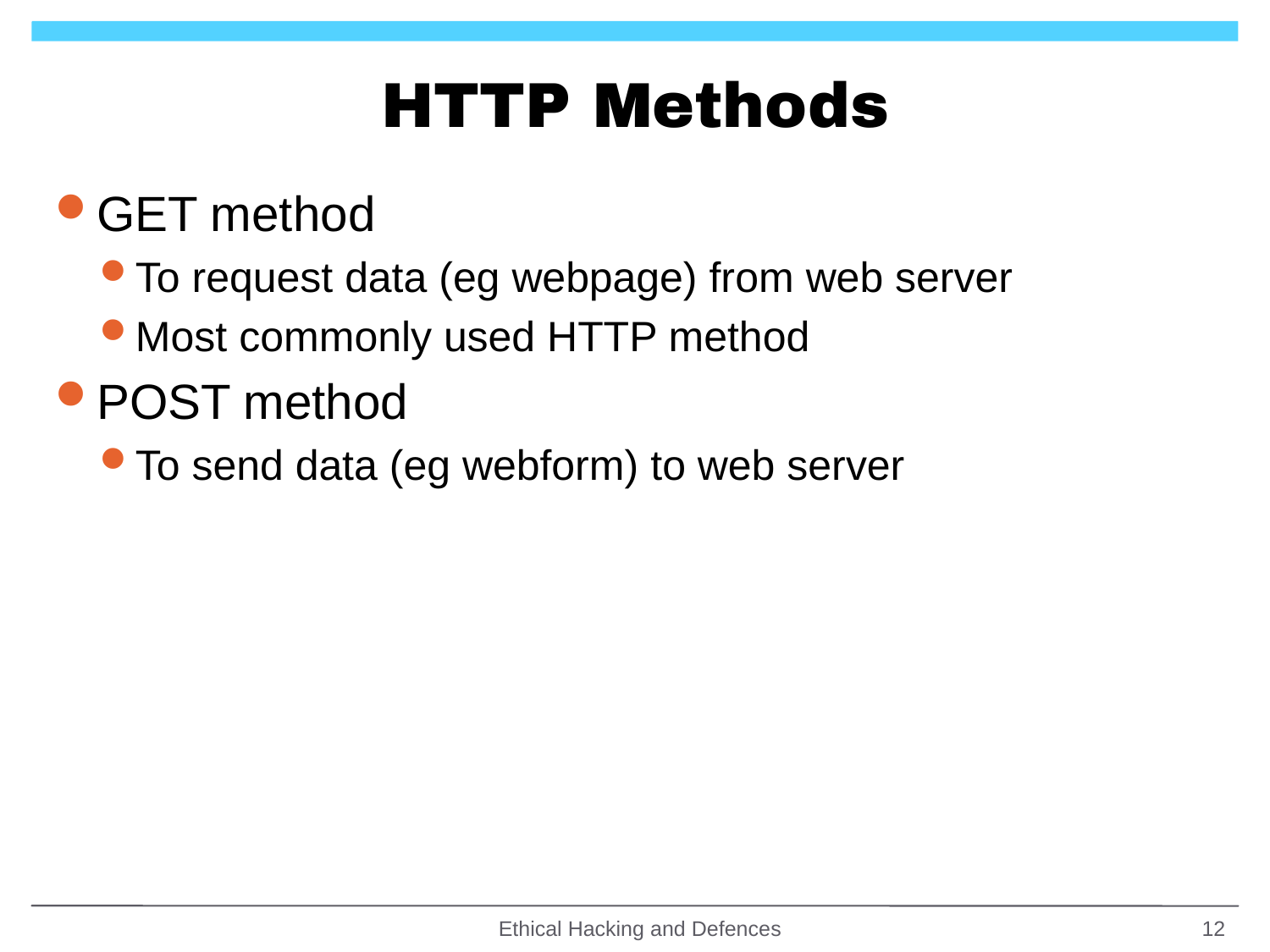

# HTTP Methods
GET method
To request data (eg webpage) from web server
Most commonly used HTTP method
POST method
To send data (eg webform) to web server

Ethical Hacking and Defences
12